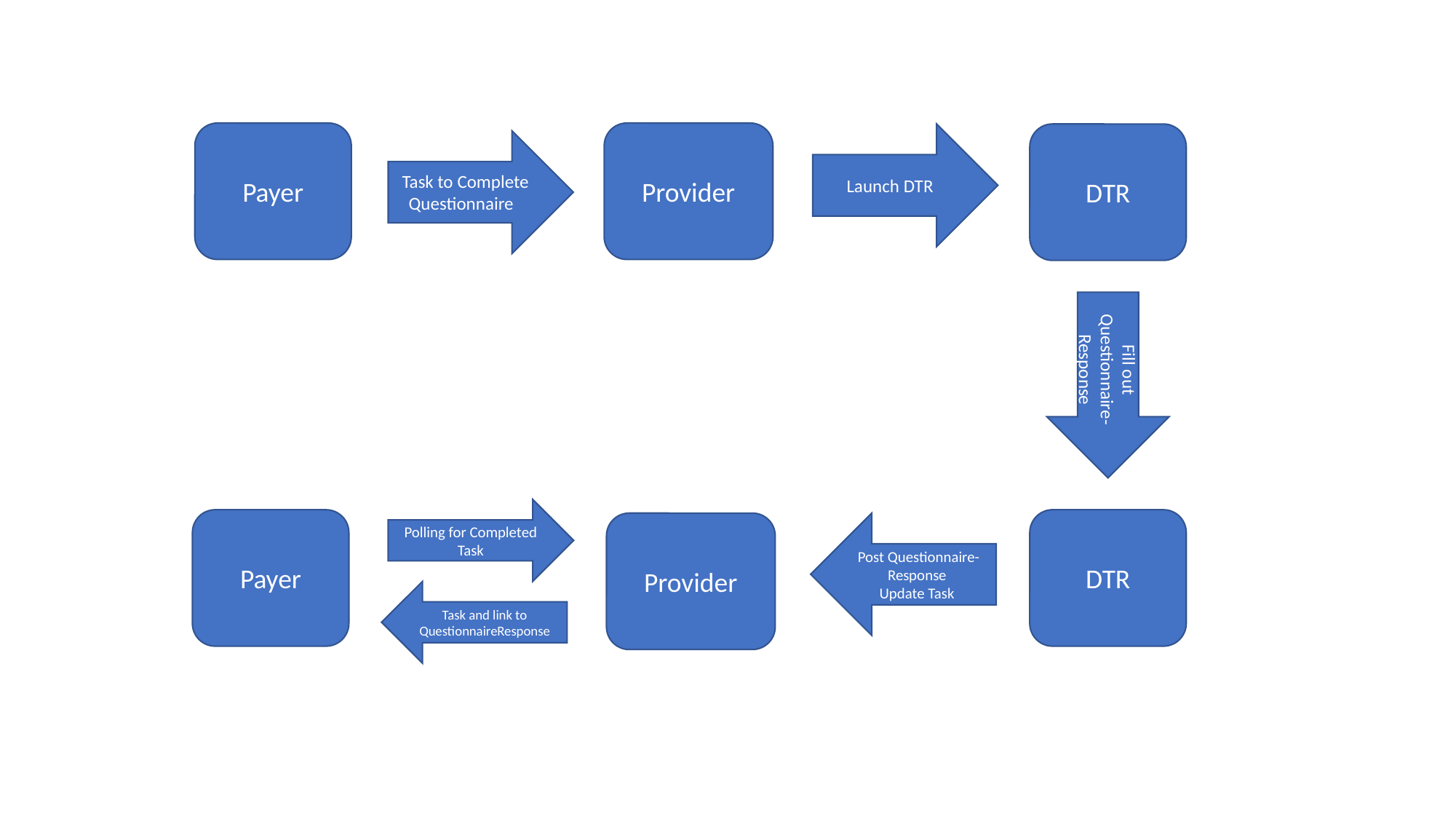

Payer
Provider
Launch DTR
DTR
Task to Complete Questionnaire
Fill out Questionnaire-Response
Polling for Completed Task
Payer
DTR
Provider
Post Questionnaire-Response
Update Task
Task and link to QuestionnaireResponse